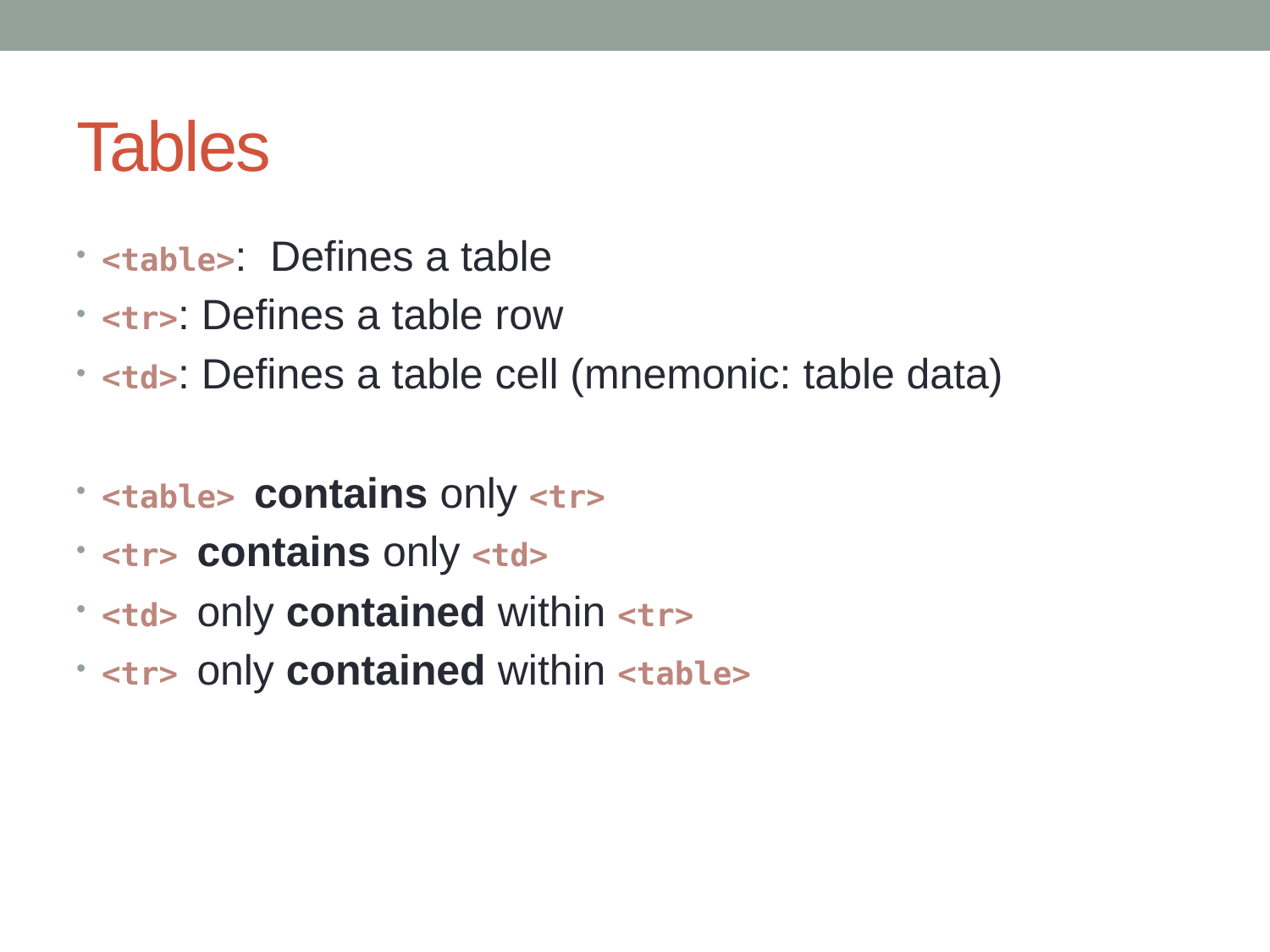

# Tables
<table>:  Defines a table
<tr>: Defines a table row
<td>: Defines a table cell (mnemonic: table data)

<table> contains only <tr>
<tr> contains only <td>
<td> only contained within <tr>
<tr> only contained within <table>